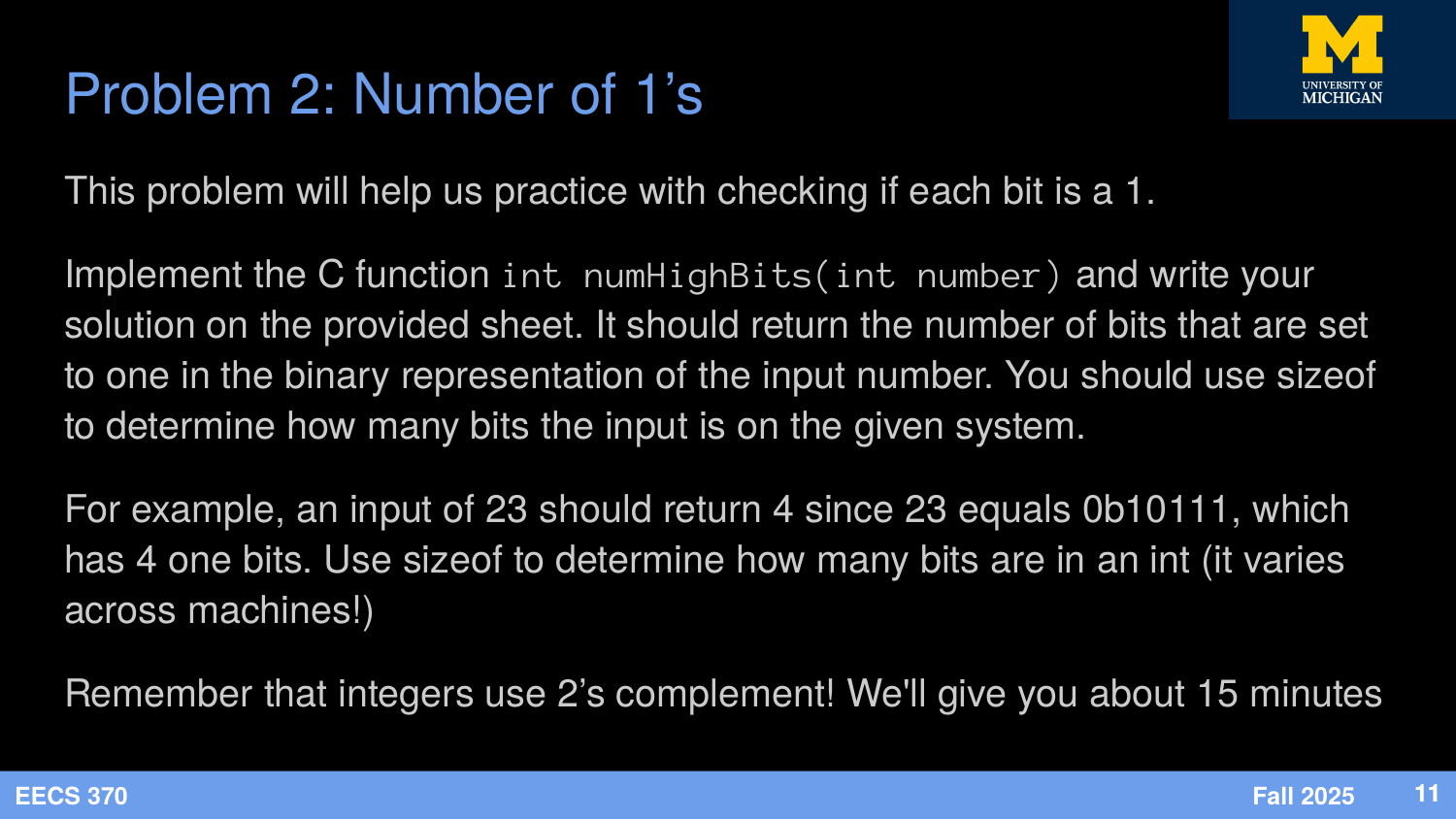

# Problem 2: Number of 1’s
This problem will help us practice with checking if each bit is a 1.
Implement the C function int numHighBits(int number) and write your solution on the provided sheet. It should return the number of bits that are set to one in the binary representation of the input number. You should use sizeof to determine how many bits the input is on the given system.
For example, an input of 23 should return 4 since 23 equals 0b10111, which has 4 one bits. Use sizeof to determine how many bits are in an int (it varies across machines!)
Remember that integers use 2’s complement! We'll give you about 15 minutes
11